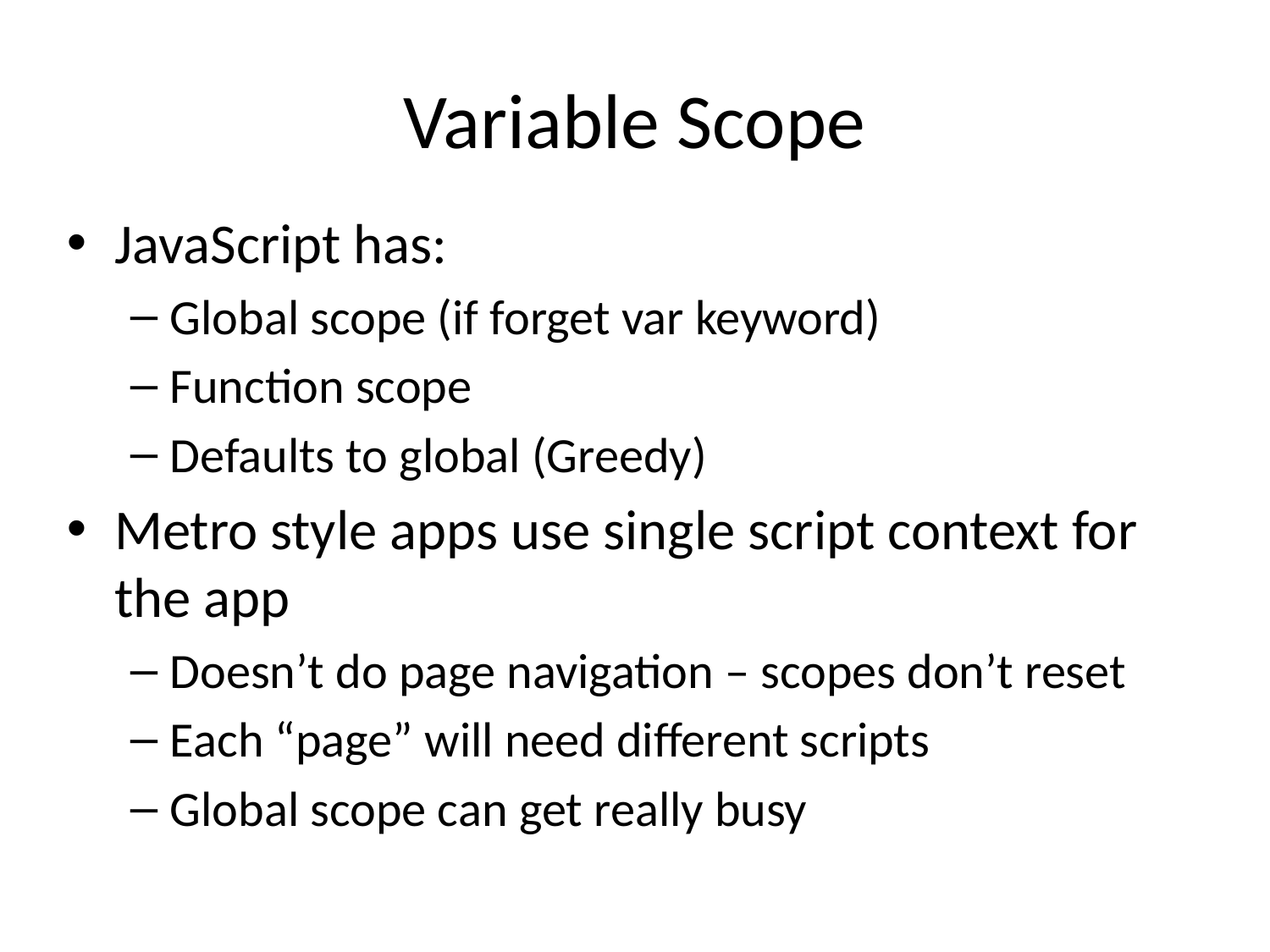

# Variable Scope
JavaScript has:
Global scope (if forget var keyword)
Function scope
Defaults to global (Greedy)
Metro style apps use single script context for the app
Doesn’t do page navigation – scopes don’t reset
Each “page” will need different scripts
Global scope can get really busy